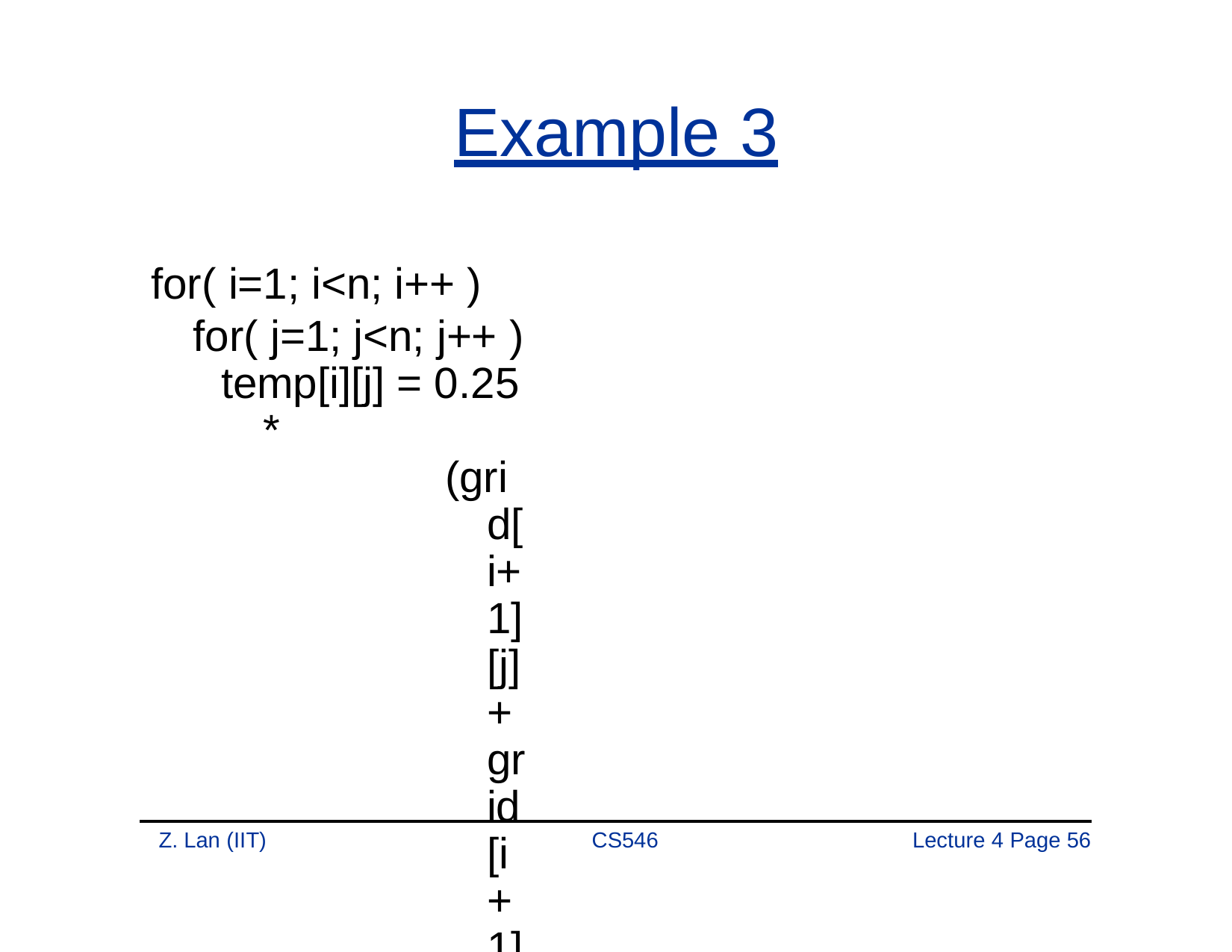

# Example 3
for( i=1; i<n; i++ )  for( j=1; j<n; j++ )
temp[i][j] = 0.25 *
(grid[i+1][j]+grid[i+1][j]+
grid[i][j-1]+grid[i][j+1]);

Locality?

Z. Lan (IIT)
CS546
Lecture 4 Page 56